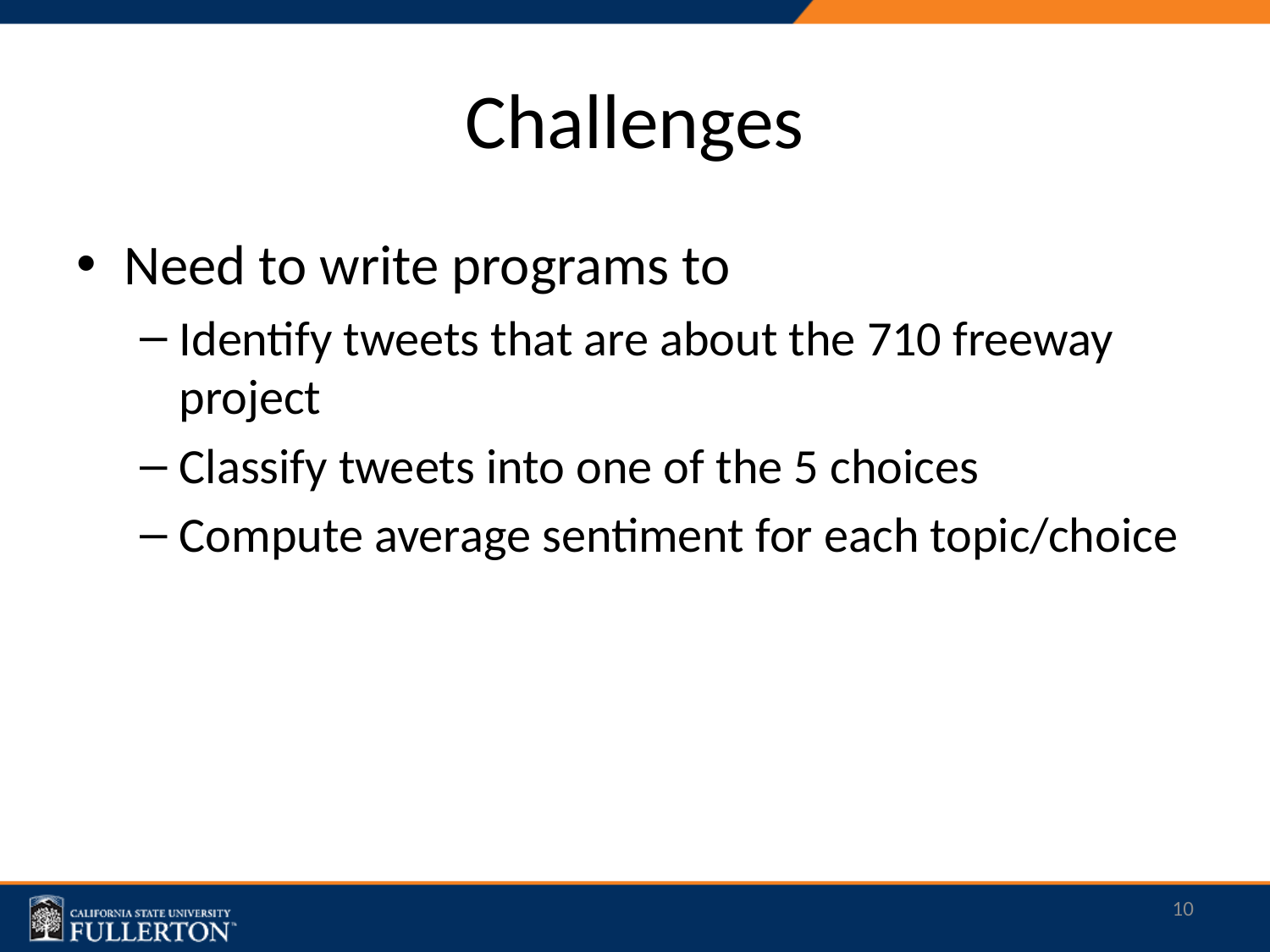

# Challenges
Need to write programs to
Identify tweets that are about the 710 freeway project
Classify tweets into one of the 5 choices
Compute average sentiment for each topic/choice
10